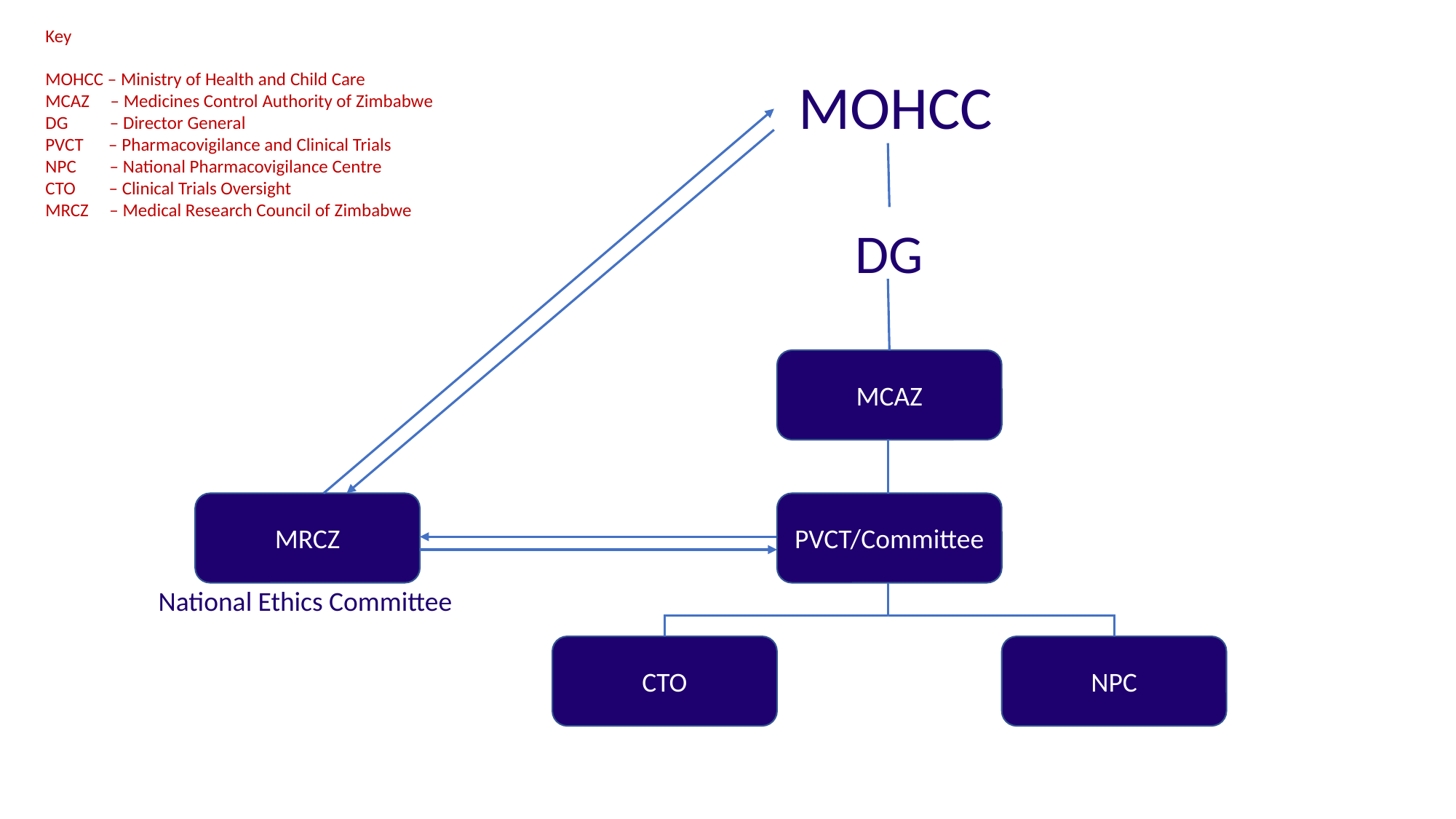

Key

MOHCC – Ministry of Health and Child Care
MCAZ     – Medicines Control Authority of Zimbabwe
DG          – Director General
PVCT      – Pharmacovigilance and Clinical Trials
NPC        – National Pharmacovigilance Centre
CTO        – Clinical Trials Oversight
MRCZ     – Medical Research Council of Zimbabwe
MOHCC
DG
MCAZ
MRCZ
PVCT/Committee
National Ethics Committee
CTO
NPC